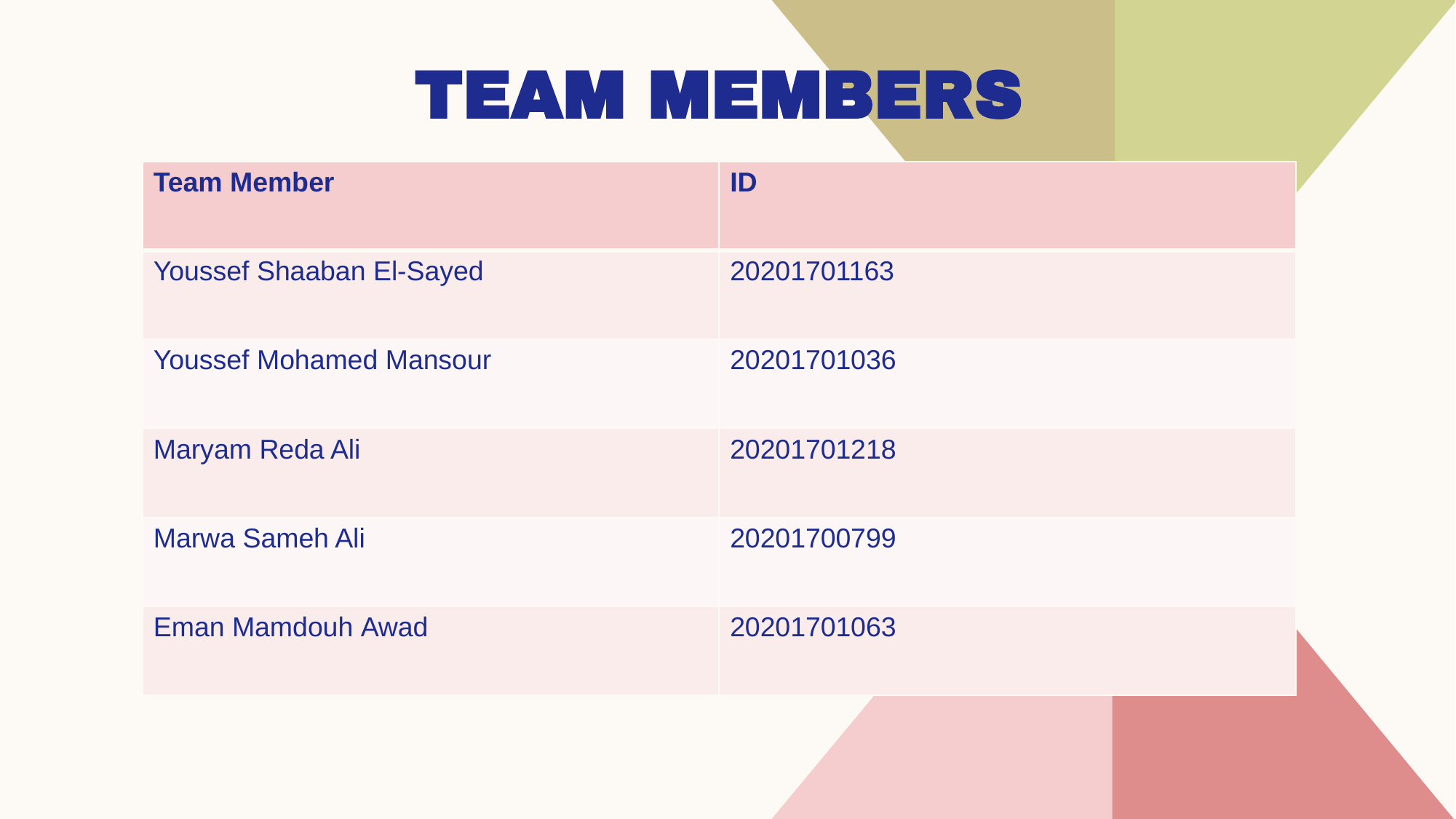

# Team members
| Team Member | ID |
| --- | --- |
| Youssef Shaaban El-Sayed | 20201701163 |
| Youssef Mohamed Mansour | 20201701036 |
| Maryam Reda Ali | 20201701218 |
| Marwa Sameh Ali | 20201700799 |
| Eman Mamdouh Awad | 20201701063 |